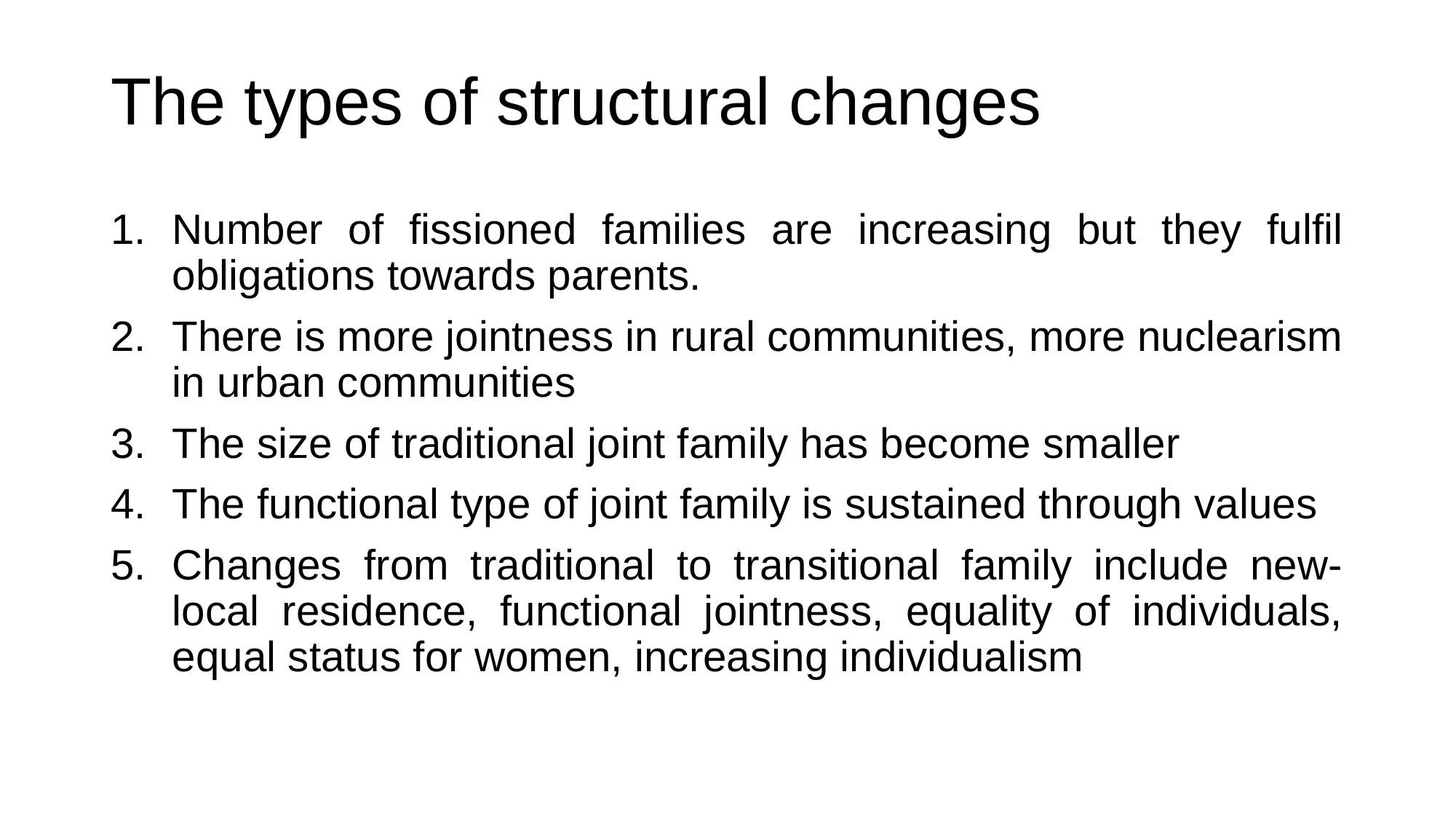

# The types of structural changes
Number of fissioned families are increasing but they fulfil obligations towards parents.
There is more jointness in rural communities, more nuclearism in urban communities
The size of traditional joint family has become smaller
The functional type of joint family is sustained through values
Changes from traditional to transitional family include new-local residence, functional jointness, equality of individuals, equal status for women, increasing individualism